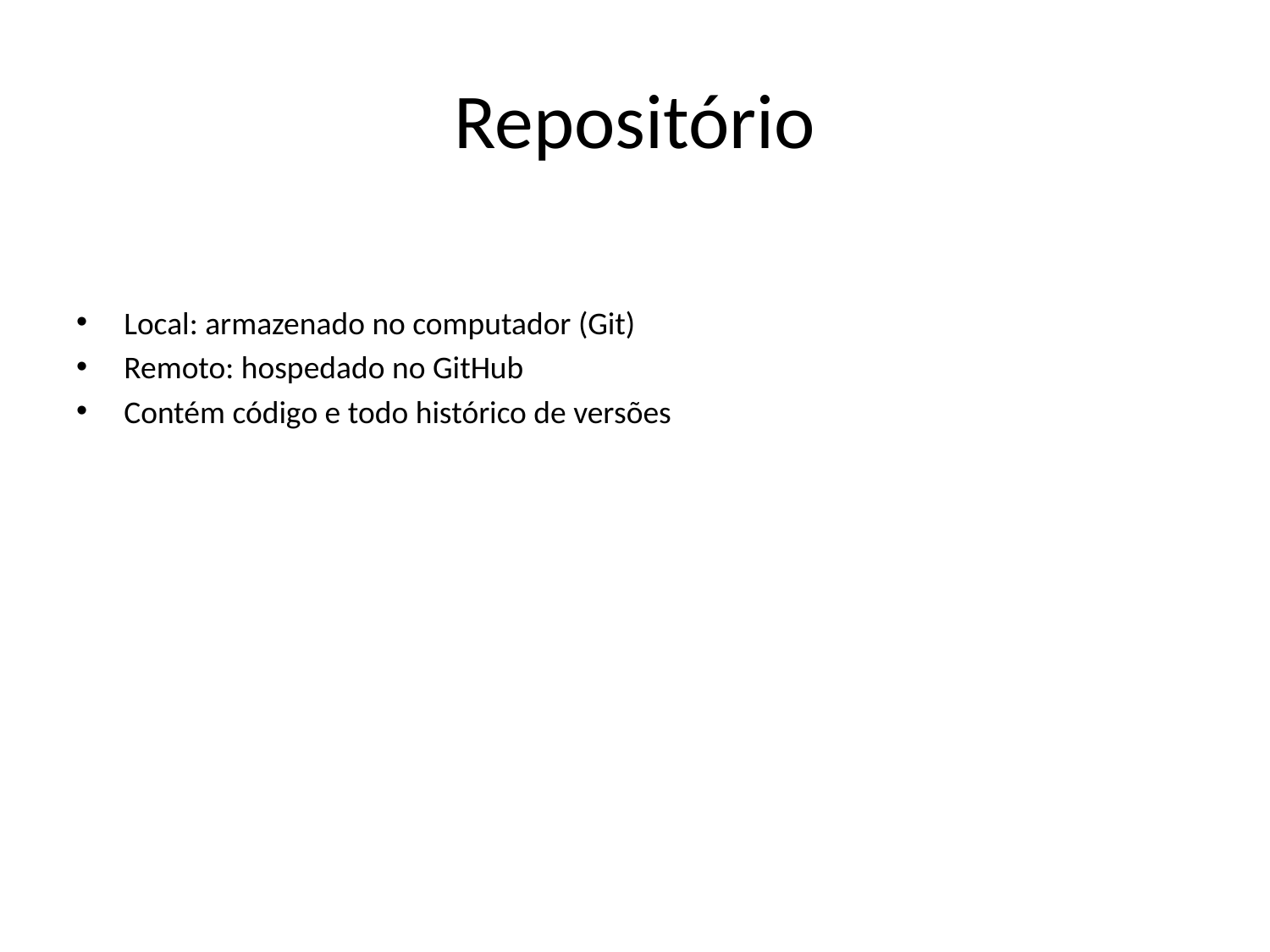

# Repositório

Local: armazenado no computador (Git)
Remoto: hospedado no GitHub
Contém código e todo histórico de versões